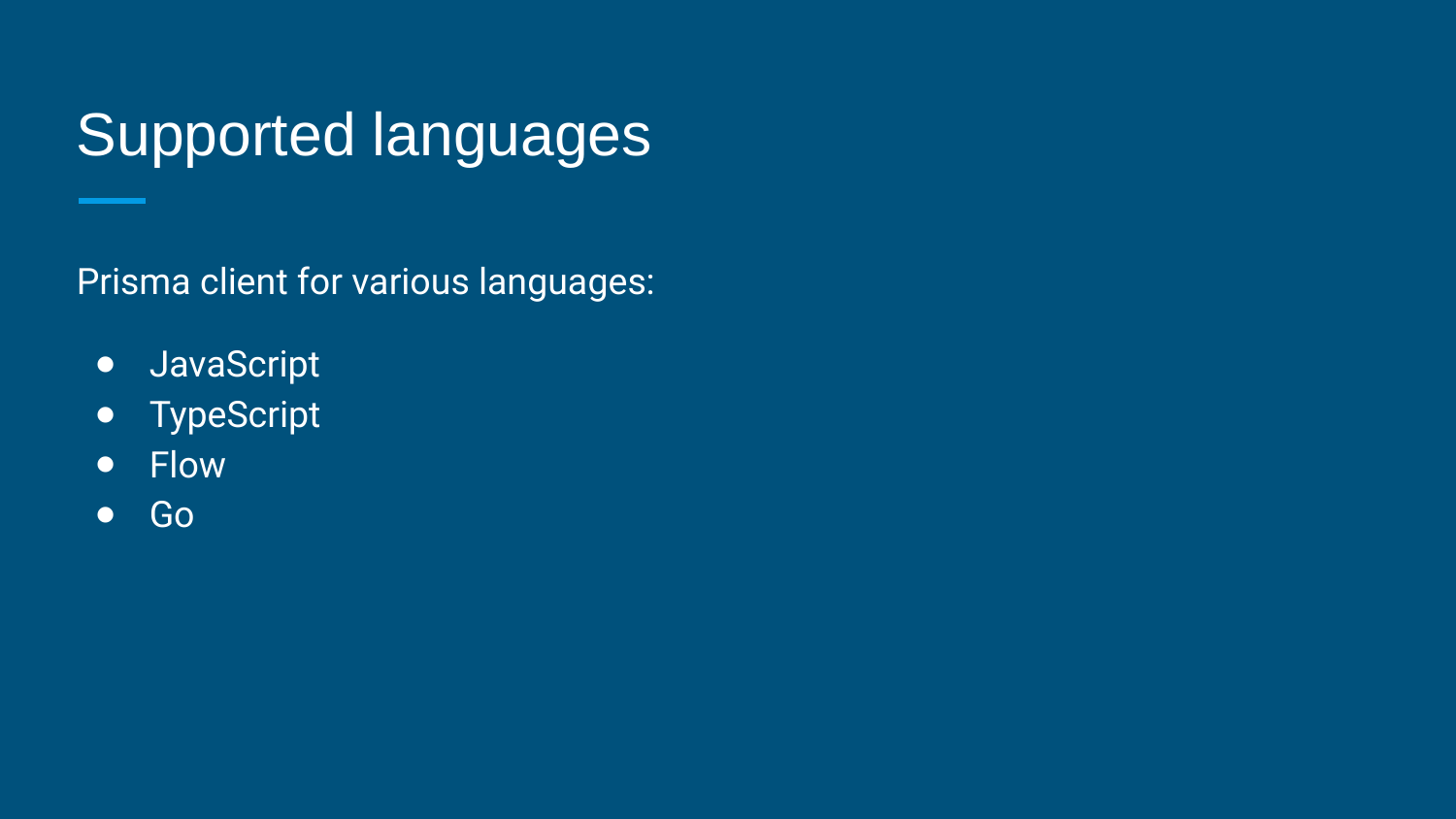

# Supported languages
Prisma client for various languages:
JavaScript
TypeScript
Flow
Go